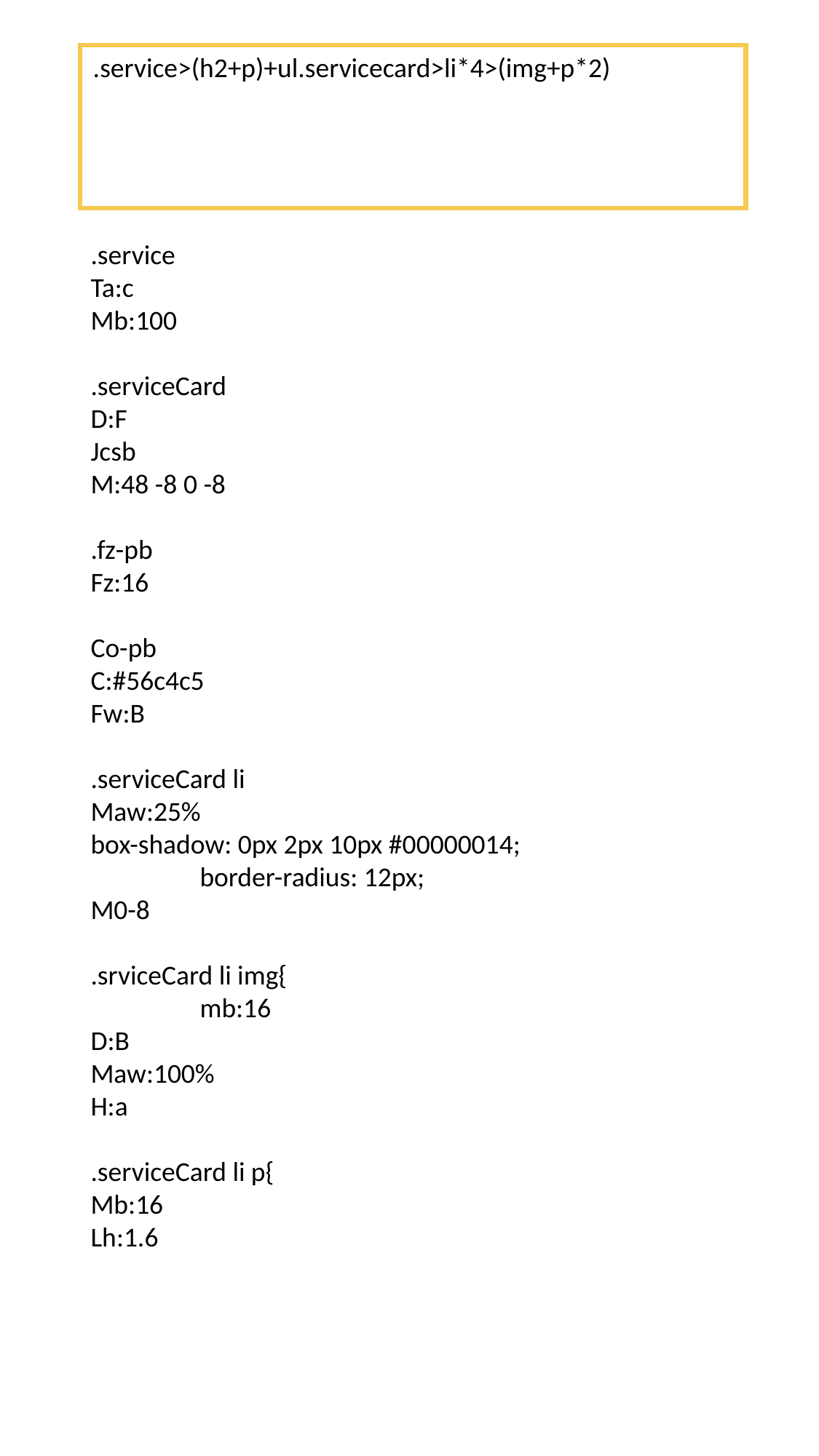

.service>(h2+p)+ul.servicecard>li*4>(img+p*2)

.service
Ta:c
Mb:100

.serviceCard
D:F
Jcsb
M:48 -8 0 -8

.fz-pb
Fz:16

Co-pb
C:#56c4c5
Fw:B

.serviceCard li
Maw:25%
box-shadow: 0px 2px 10px #00000014;
	border-radius: 12px;
M0-8

.srviceCard li img{
	mb:16
D:B
Maw:100%
H:a

.serviceCard li p{
Mb:16
Lh:1.6